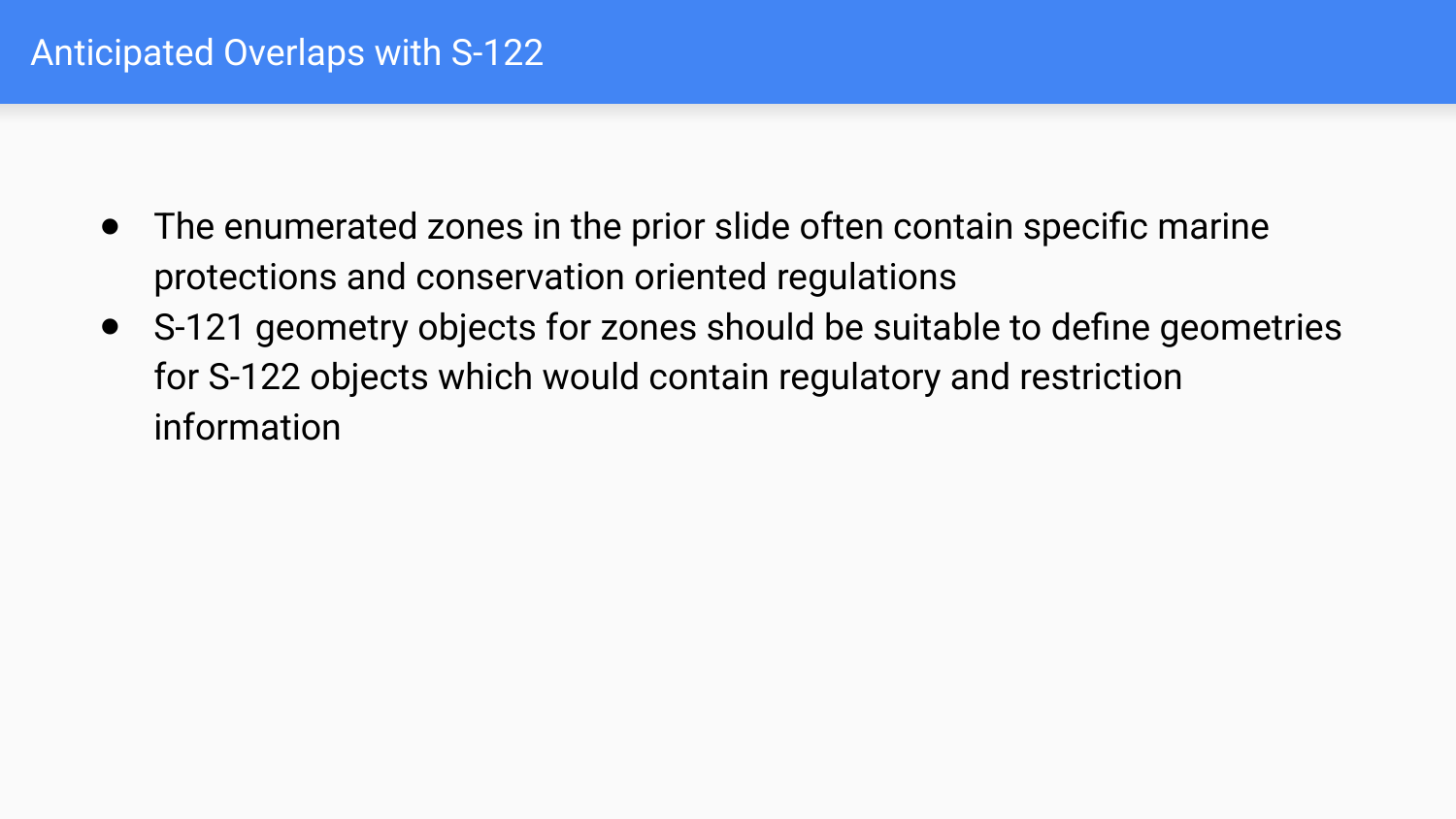

# Anticipated Overlaps with S-122
The enumerated zones in the prior slide often contain specific marine protections and conservation oriented regulations
S-121 geometry objects for zones should be suitable to define geometries for S-122 objects which would contain regulatory and restriction information